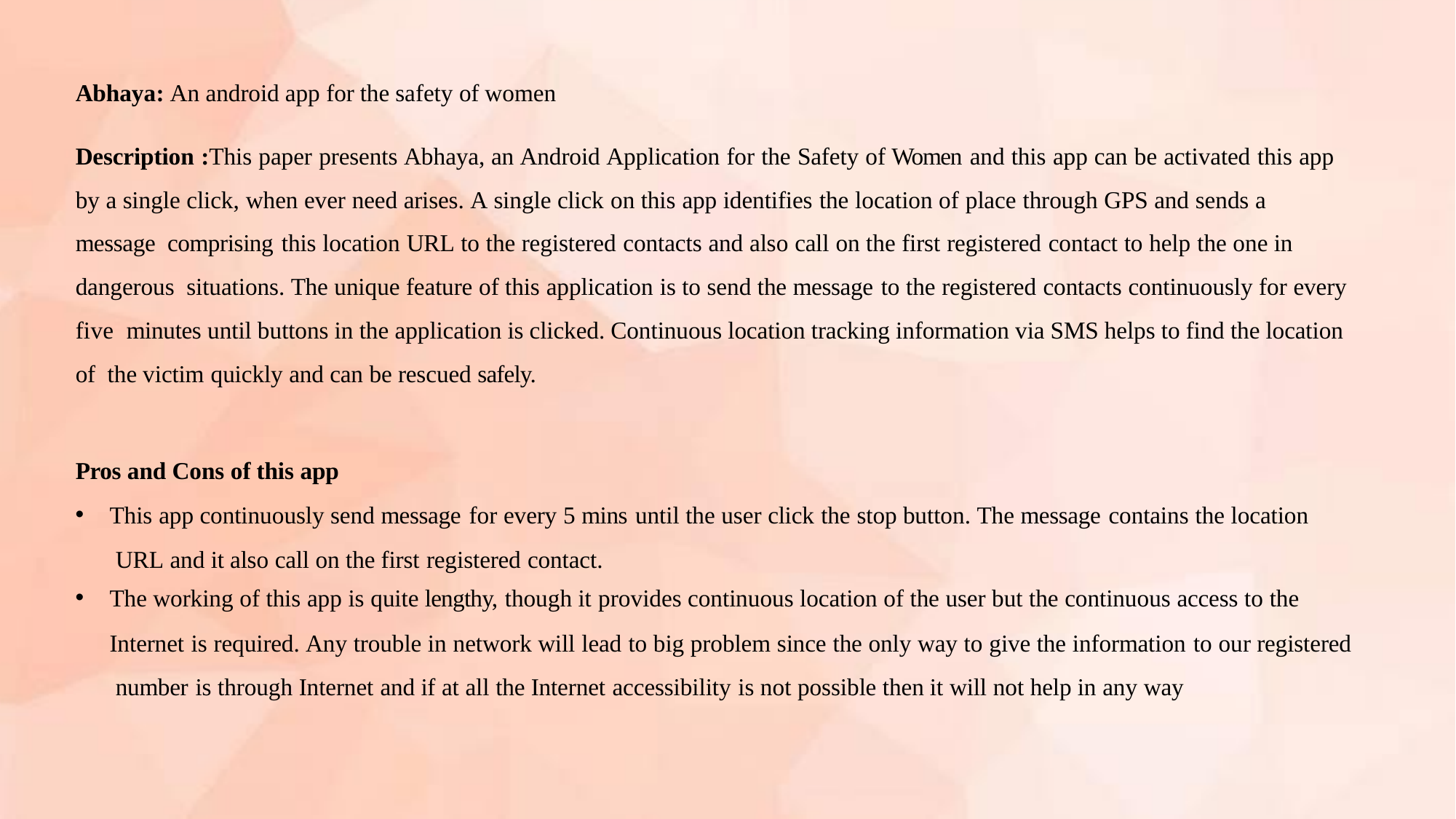

Abhaya: An android app for the safety of women
Description :This paper presents Abhaya, an Android Application for the Safety of Women and this app can be activated this app  by a single click, when ever need arises. A single click on this app identifies the location of place through GPS and sends a message  comprising this location URL to the registered contacts and also call on the first registered contact to help the one in dangerous  situations. The unique feature of this application is to send the message to the registered contacts continuously for every five  minutes until buttons in the application is clicked. Continuous location tracking information via SMS helps to find the location of  the victim quickly and can be rescued safely.

Pros and Cons of this app
This app continuously send message for every 5 mins until the user click the stop button. The message contains the location  URL and it also call on the first registered contact.
The working of this app is quite lengthy, though it provides continuous location of the user but the continuous access to the
Internet is required. Any trouble in network will lead to big problem since the only way to give the information to our registered  number is through Internet and if at all the Internet accessibility is not possible then it will not help in any way